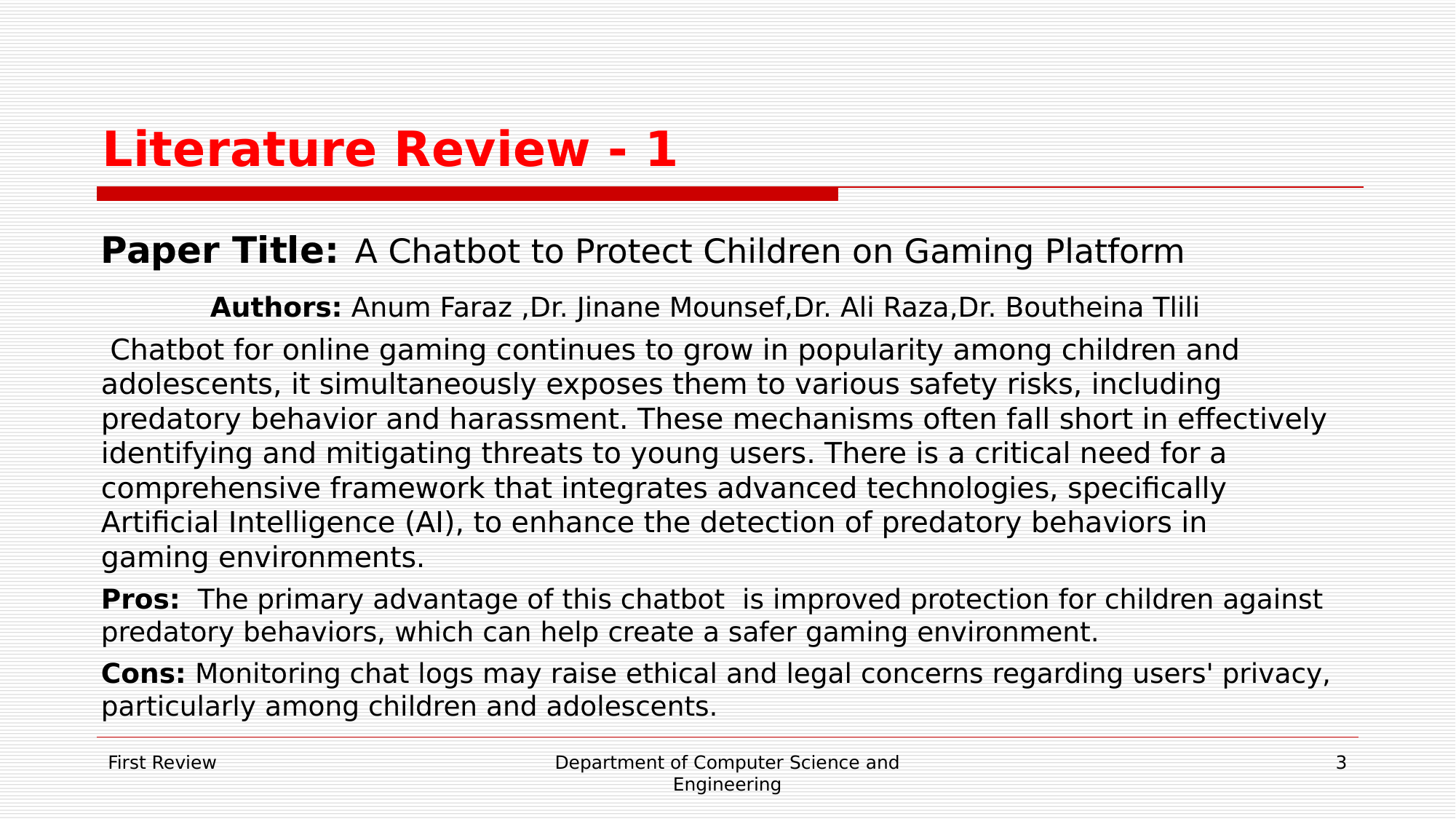

# Literature Review - 1
Paper Title: A Chatbot to Protect Children on Gaming Platform
	Authors: Anum Faraz ,Dr. Jinane Mounsef,Dr. Ali Raza,Dr. Boutheina Tlili​
 Chatbot for online gaming continues to grow in popularity among children and adolescents, it simultaneously exposes them to various safety risks, including predatory behavior and harassment. These mechanisms often fall short in effectively identifying and mitigating threats to young users. There is a critical need for a comprehensive framework that integrates advanced technologies, specifically Artificial Intelligence (AI), to enhance the detection of predatory behaviors in gaming environments.
Pros:  The primary advantage of this chatbot  is improved protection for children against predatory behaviors, which can help create a safer gaming environment.
Cons: Monitoring chat logs may raise ethical and legal concerns regarding users' privacy, particularly among children and adolescents.

First Review
Department of Computer Science and Engineering
3